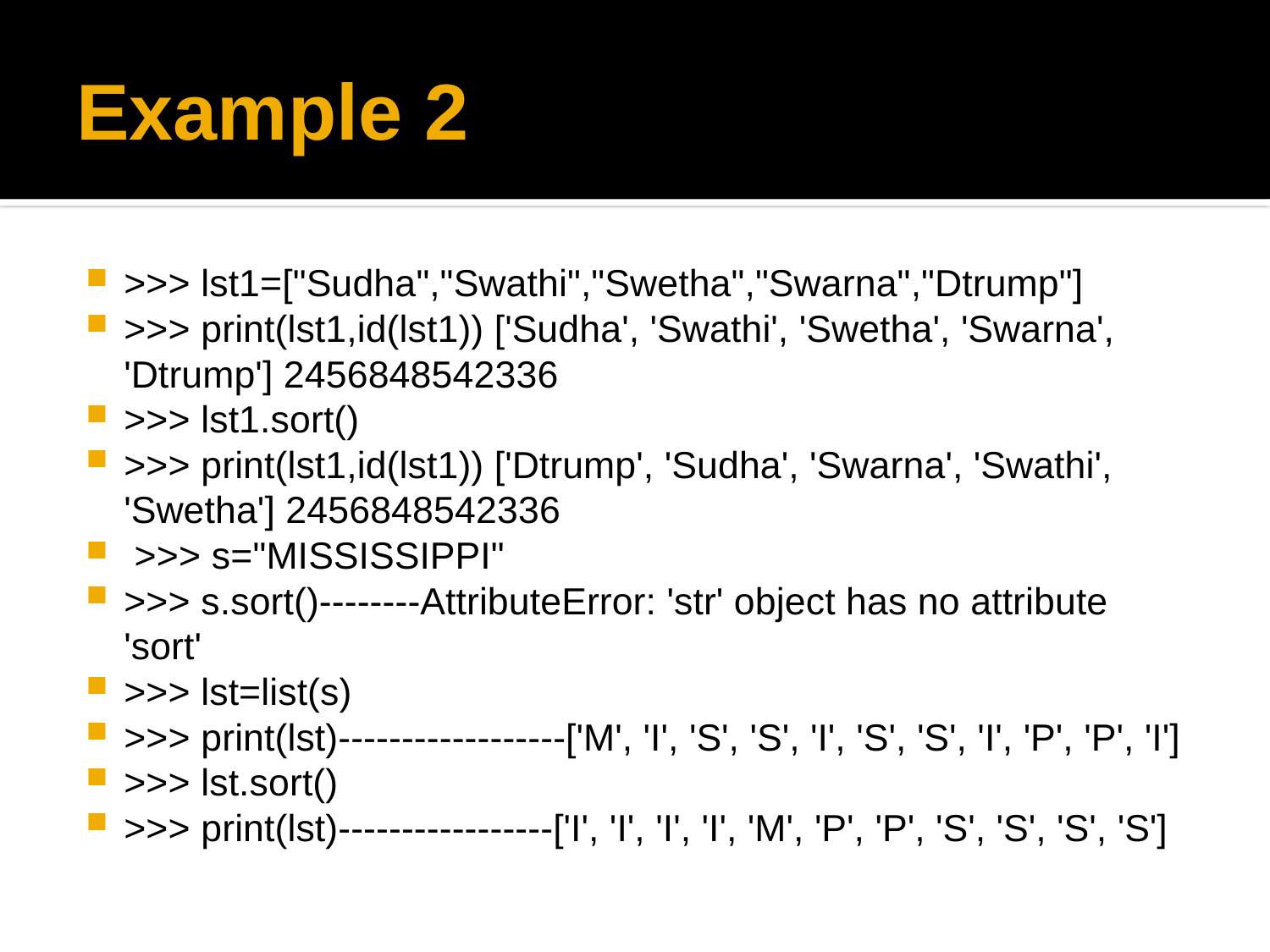

# Example 2
>>> lst1=["Sudha","Swathi","Swetha","Swarna","Dtrump"]
>>> print(lst1,id(lst1)) ['Sudha', 'Swathi', 'Swetha', 'Swarna', 'Dtrump'] 2456848542336
>>> lst1.sort()
>>> print(lst1,id(lst1)) ['Dtrump', 'Sudha', 'Swarna', 'Swathi', 'Swetha'] 2456848542336
 >>> s="MISSISSIPPI"
>>> s.sort()--------AttributeError: 'str' object has no attribute 'sort'
>>> lst=list(s)
>>> print(lst)------------------['M', 'I', 'S', 'S', 'I', 'S', 'S', 'I', 'P', 'P', 'I']
>>> lst.sort()
>>> print(lst)-----------------['I', 'I', 'I', 'I', 'M', 'P', 'P', 'S', 'S', 'S', 'S']